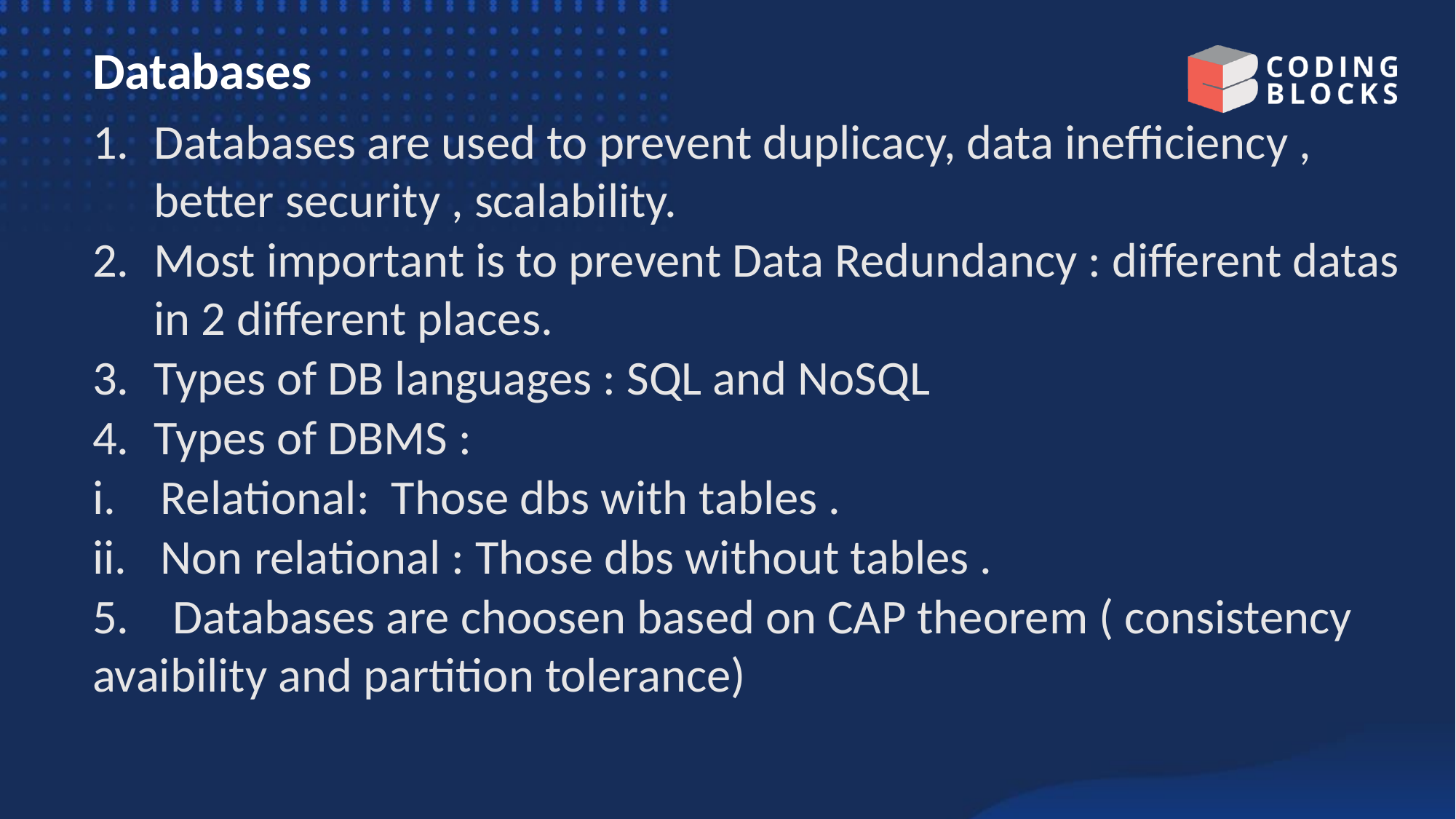

# Databases
Databases are used to prevent duplicacy, data inefficiency , better security , scalability.
Most important is to prevent Data Redundancy : different datas in 2 different places.
Types of DB languages : SQL and NoSQL
Types of DBMS :
Relational:  Those dbs with tables .
Non relational : Those dbs without tables .
5.    Databases are choosen based on CAP theorem ( consistency avaibility and partition tolerance)